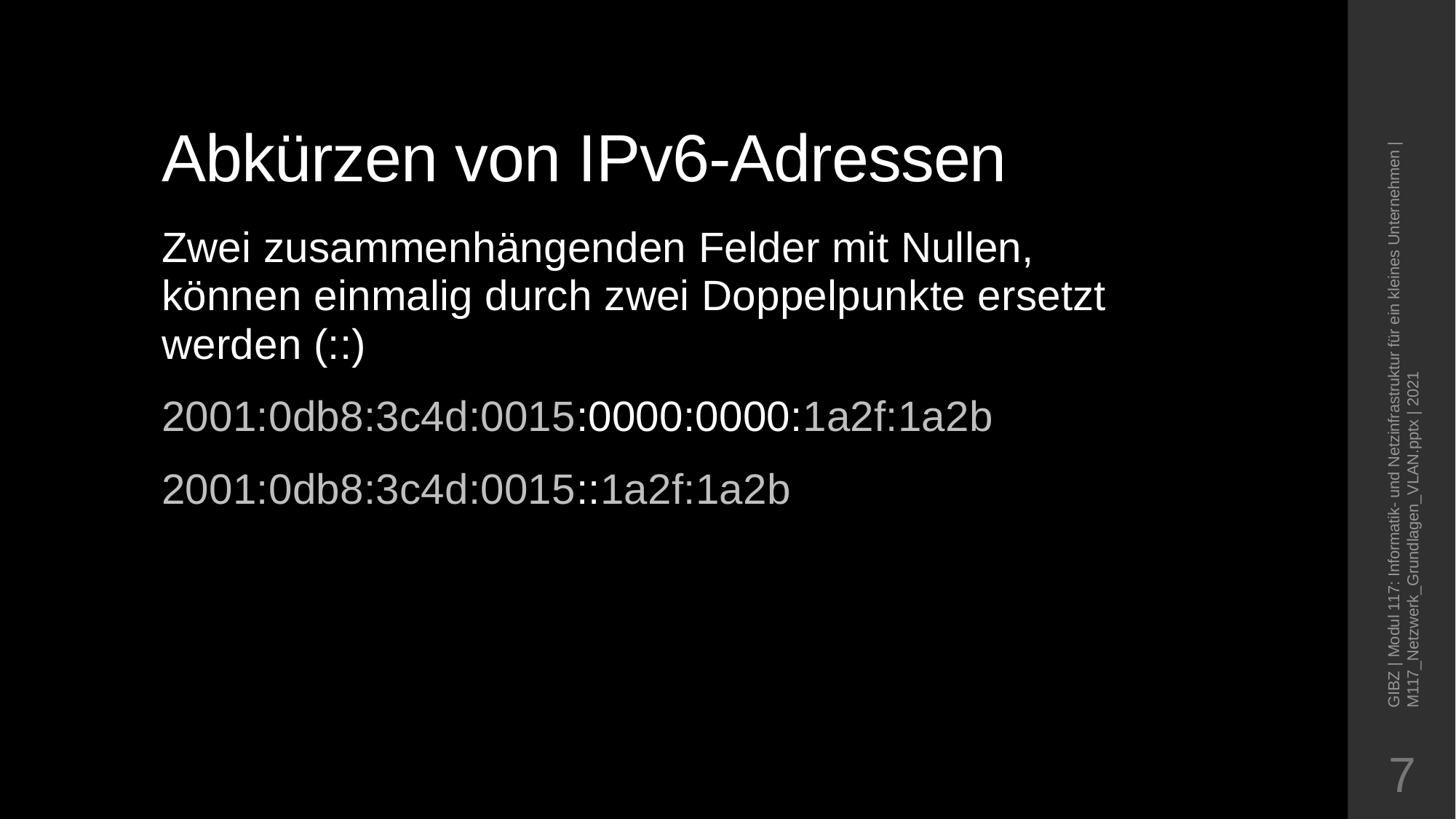

# Abkürzen von IPv6-Adressen
Zwei zusammenhängenden Felder mit Nullen, können einmalig durch zwei Doppelpunkte ersetzt werden (::)
2001:0db8:3c4d:0015:0000:0000:1a2f:1a2b
2001:0db8:3c4d:0015::1a2f:1a2b
GIBZ | Modul 117: Informatik- und Netzinfrastruktur für ein kleines Unternehmen | M117_Netzwerk_Grundlagen_VLAN.pptx | 2021
7